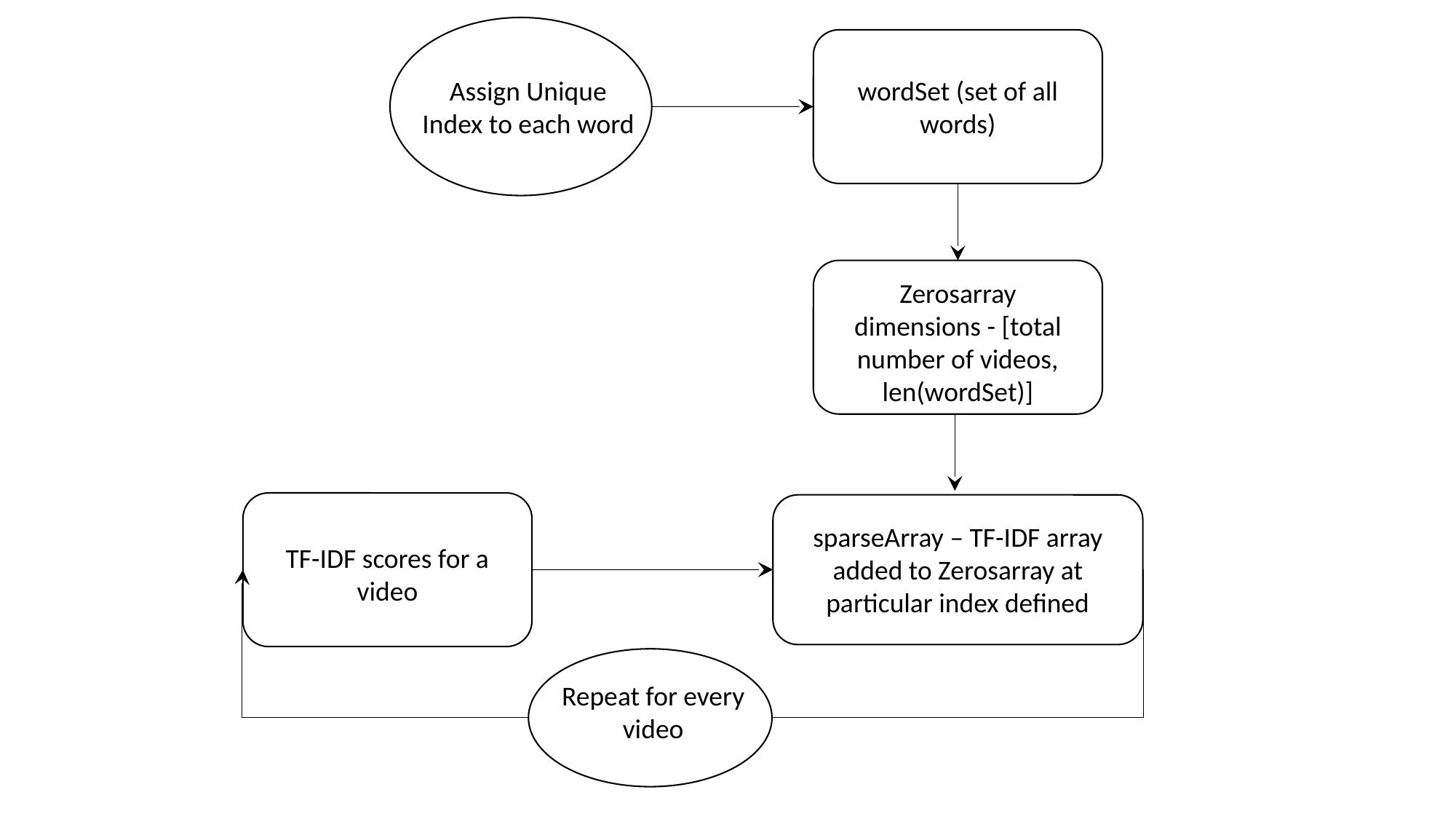

Assign Unique Index to each word
wordSet (set of all words)

Zerosarray dimensions - [total number of videos, len(wordSet)]

sparseArray – TF-IDF array added to Zerosarray at particular index defined
TF-IDF scores for a video

Repeat for every video